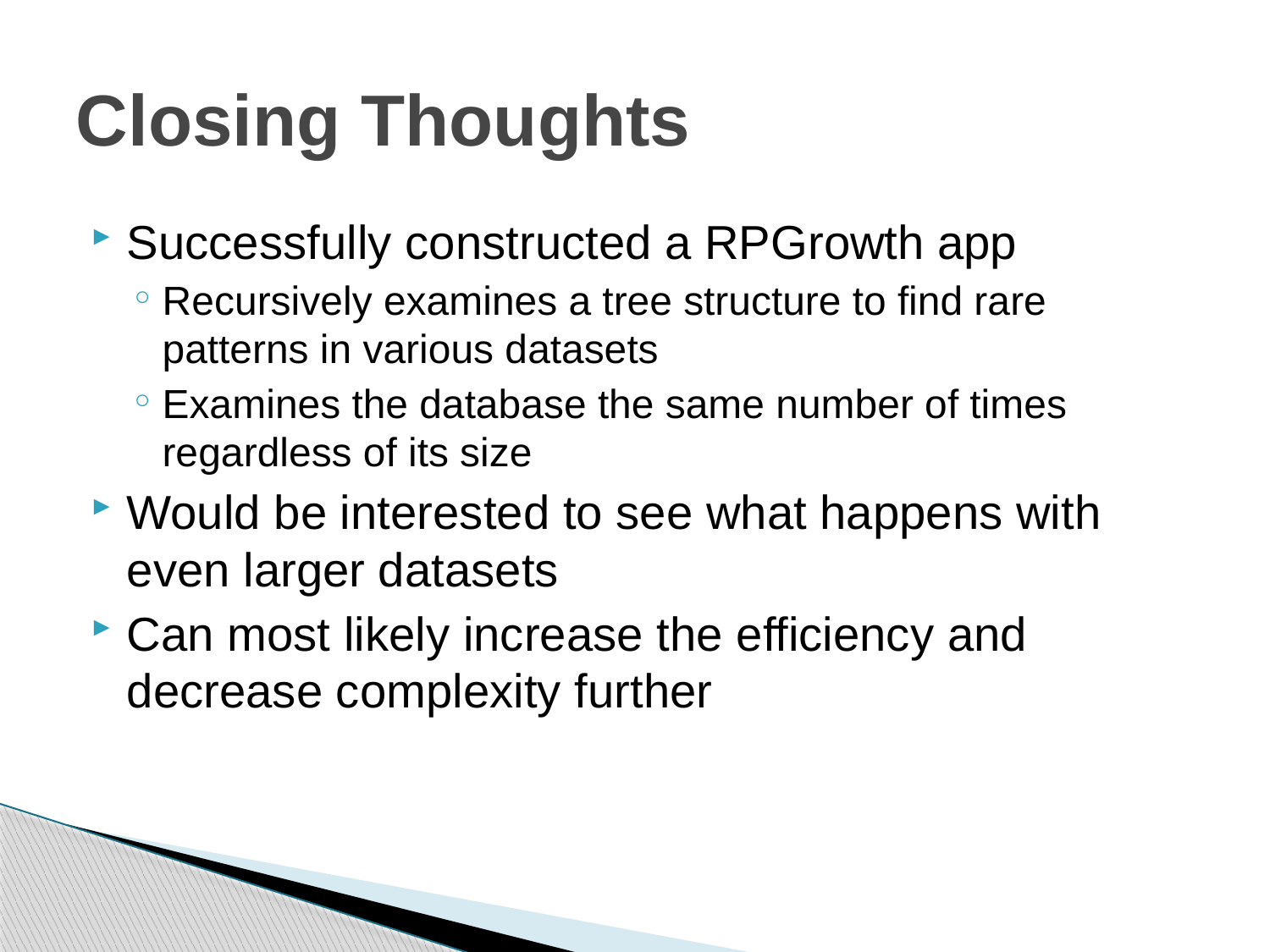

# Closing Thoughts
Successfully constructed a RPGrowth app
Recursively examines a tree structure to find rare patterns in various datasets
Examines the database the same number of times regardless of its size
Would be interested to see what happens with even larger datasets
Can most likely increase the efficiency and decrease complexity further